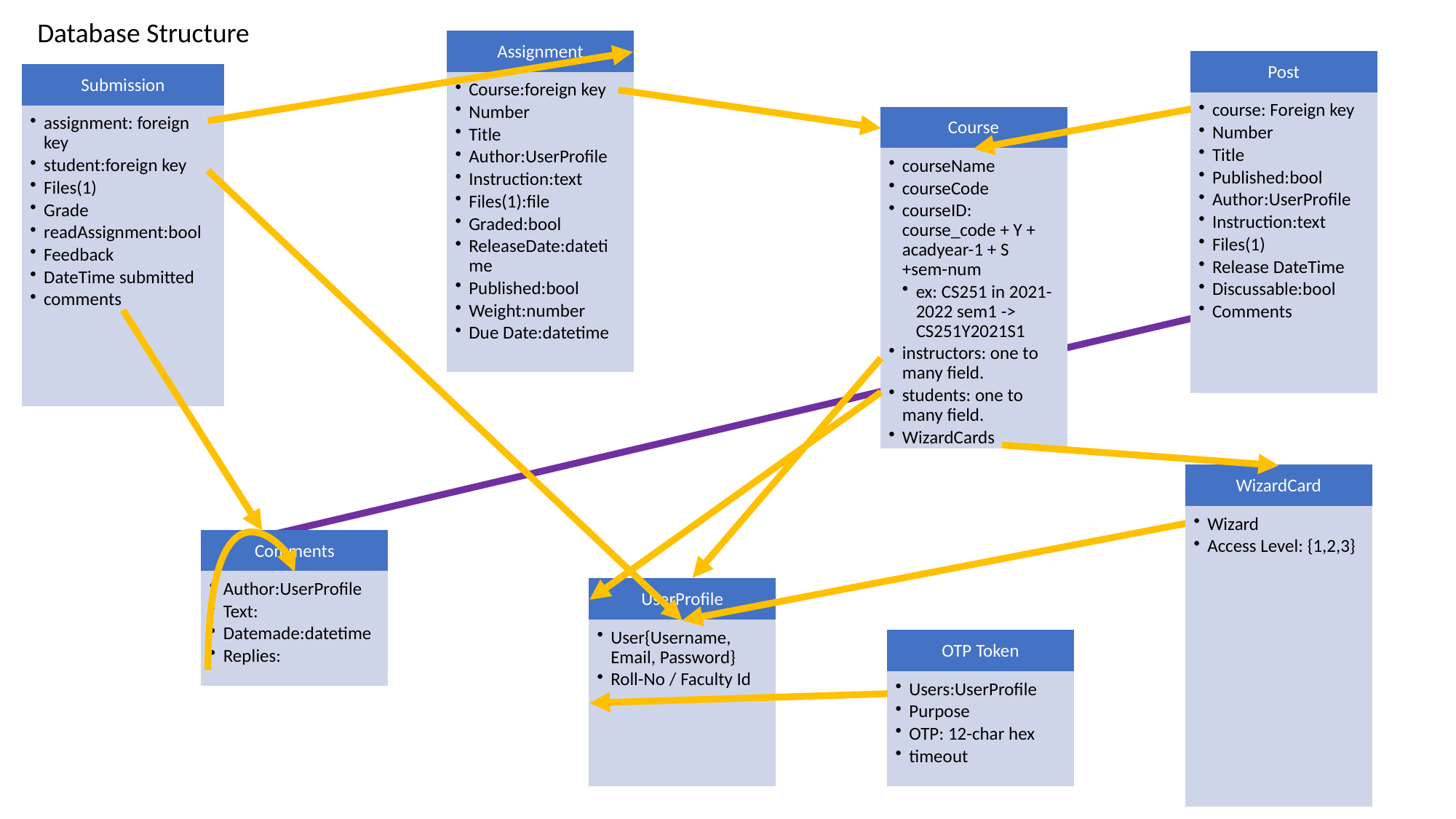

Database Structure
Assignment
Course:foreign key
Number
Title
Author:UserProfile
Instruction:text
Files(1):file
Graded:bool
ReleaseDate:datetime
Published:bool
Weight:number
Due Date:datetime
Post
course: Foreign key
Number
Title
Published:bool
Author:UserProfile
Instruction:text
Files(1)
Release DateTime
Discussable:bool
Comments
Submission
assignment: foreign key
student:foreign key
Files(1)
Grade
readAssignment:bool
Feedback
DateTime submitted
comments

Course
courseName
courseCode
courseID: course_code + Y + acadyear-1 + S +sem-num
ex: CS251 in 2021-2022 sem1 -> CS251Y2021S1
instructors: one to many field.
students: one to many field.
WizardCards
WizardCard
Wizard
Access Level: {1,2,3}
Comments
Author:UserProfile
Text:
Datemade:datetime
Replies:
UserProfile
User{Username, Email, Password}
Roll-No / Faculty Id

OTP Token
Users:UserProfile
Purpose
OTP: 12-char hex
timeout